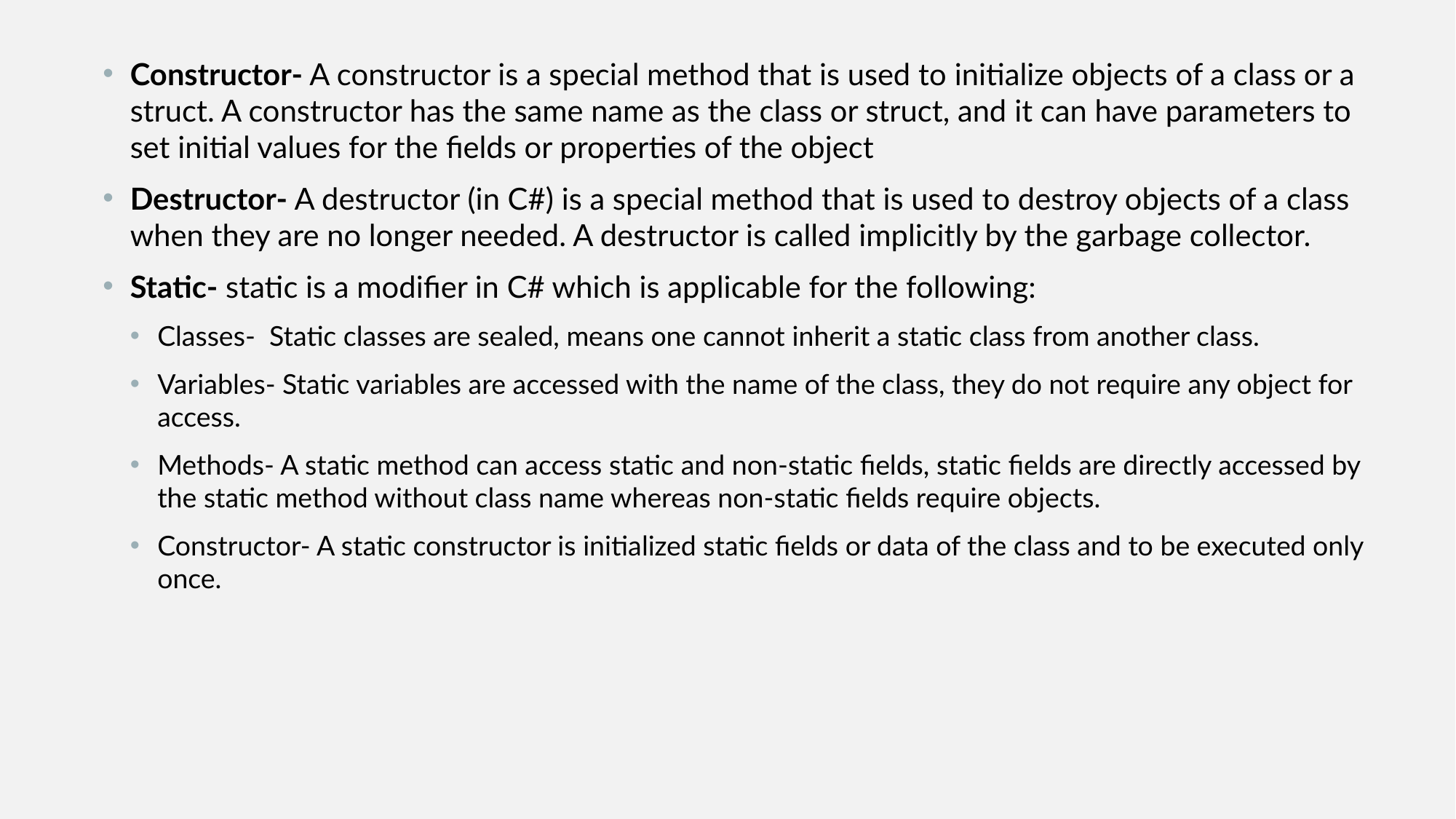

Constructor- A constructor is a special method that is used to initialize objects of a class or a struct. A constructor has the same name as the class or struct, and it can have parameters to set initial values for the fields or properties of the object
Destructor- A destructor (in C#) is a special method that is used to destroy objects of a class when they are no longer needed. A destructor is called implicitly by the garbage collector.
Static- static is a modifier in C# which is applicable for the following:
Classes-  Static classes are sealed, means one cannot inherit a static class from another class.
Variables- Static variables are accessed with the name of the class, they do not require any object for access.
Methods- A static method can access static and non-static fields, static fields are directly accessed by the static method without class name whereas non-static fields require objects.
Constructor- A static constructor is initialized static fields or data of the class and to be executed only once.